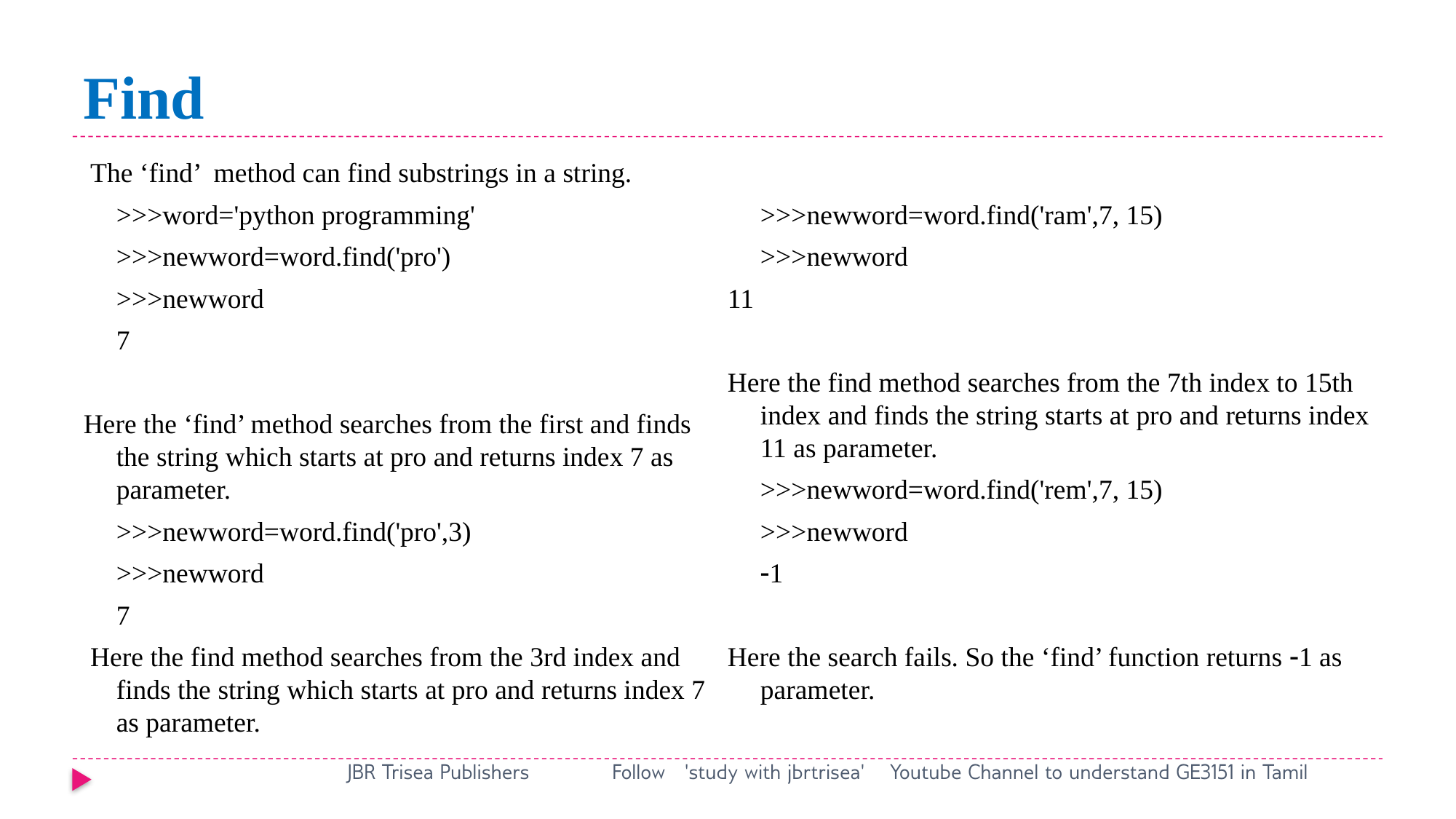

# Find
 The ‘find’  method can find substrings in a string.
 	>>>word='python programming'
	>>>newword=word.find('pro')
	>>>newword
	7

Here the ‘find’ method searches from the first and finds the string which starts at pro and returns index 7 as parameter.
 	>>>newword=word.find('pro',3)
	>>>newword
	7
 Here the find method searches from the 3rd index and finds the string which starts at pro and returns index 7 as parameter.

	>>>newword=word.find('ram',7, 15)
	>>>newword
11

Here the find method searches from the 7th index to 15th index and finds the string starts at pro and returns index 11 as parameter.
 	>>>newword=word.find('rem',7, 15)
	>>>newword
	−1

Here the search fails. So the ‘find’ function returns −1 as parameter.

JBR Trisea Publishers             Follow   'study with jbrtrisea'    Youtube Channel to understand GE3151 in Tamil